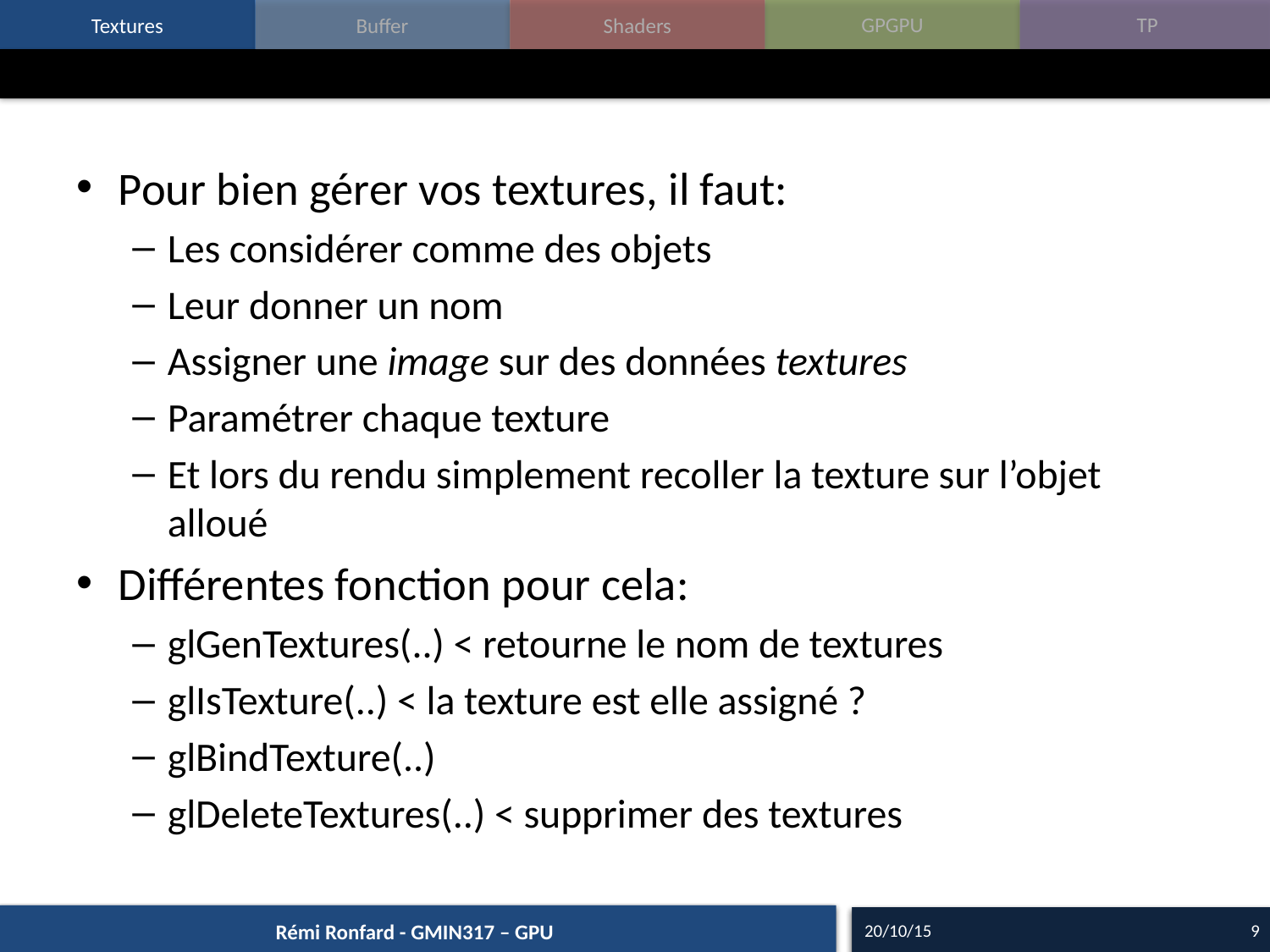

#
Pour bien gérer vos textures, il faut:
Les considérer comme des objets
Leur donner un nom
Assigner une image sur des données textures
Paramétrer chaque texture
Et lors du rendu simplement recoller la texture sur l’objet alloué
Différentes fonction pour cela:
glGenTextures(..) < retourne le nom de textures
glIsTexture(..) < la texture est elle assigné ?
glBindTexture(..)
glDeleteTextures(..) < supprimer des textures
20/10/15
9
Rémi Ronfard - GMIN317 – GPU